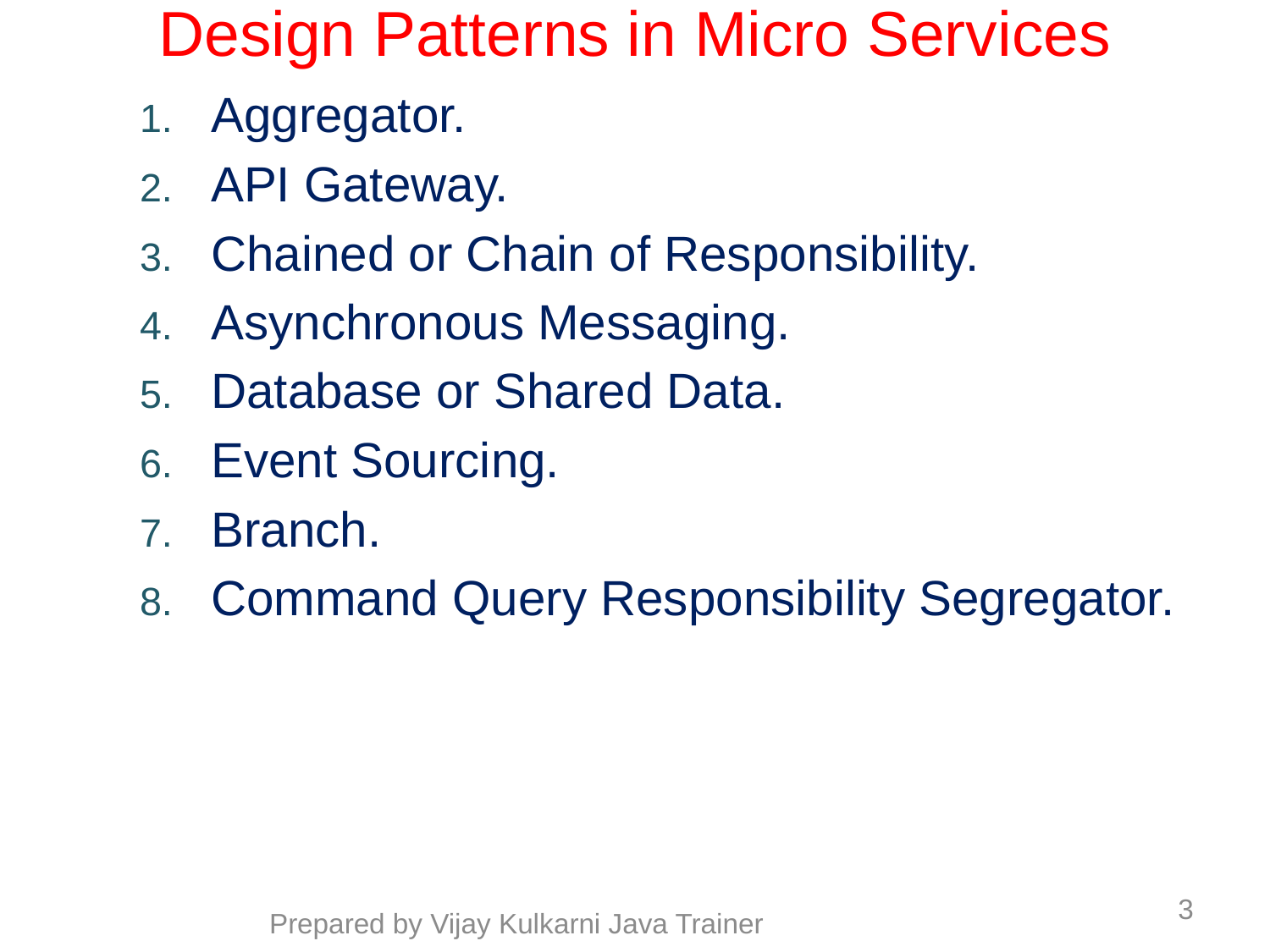

# Design Patterns in Micro Services
Aggregator.
API Gateway.
Chained or Chain of Responsibility.
Asynchronous Messaging.
Database or Shared Data.
Event Sourcing.
Branch.
Command Query Responsibility Segregator.

3
Prepared by Vijay Kulkarni Java Trainer